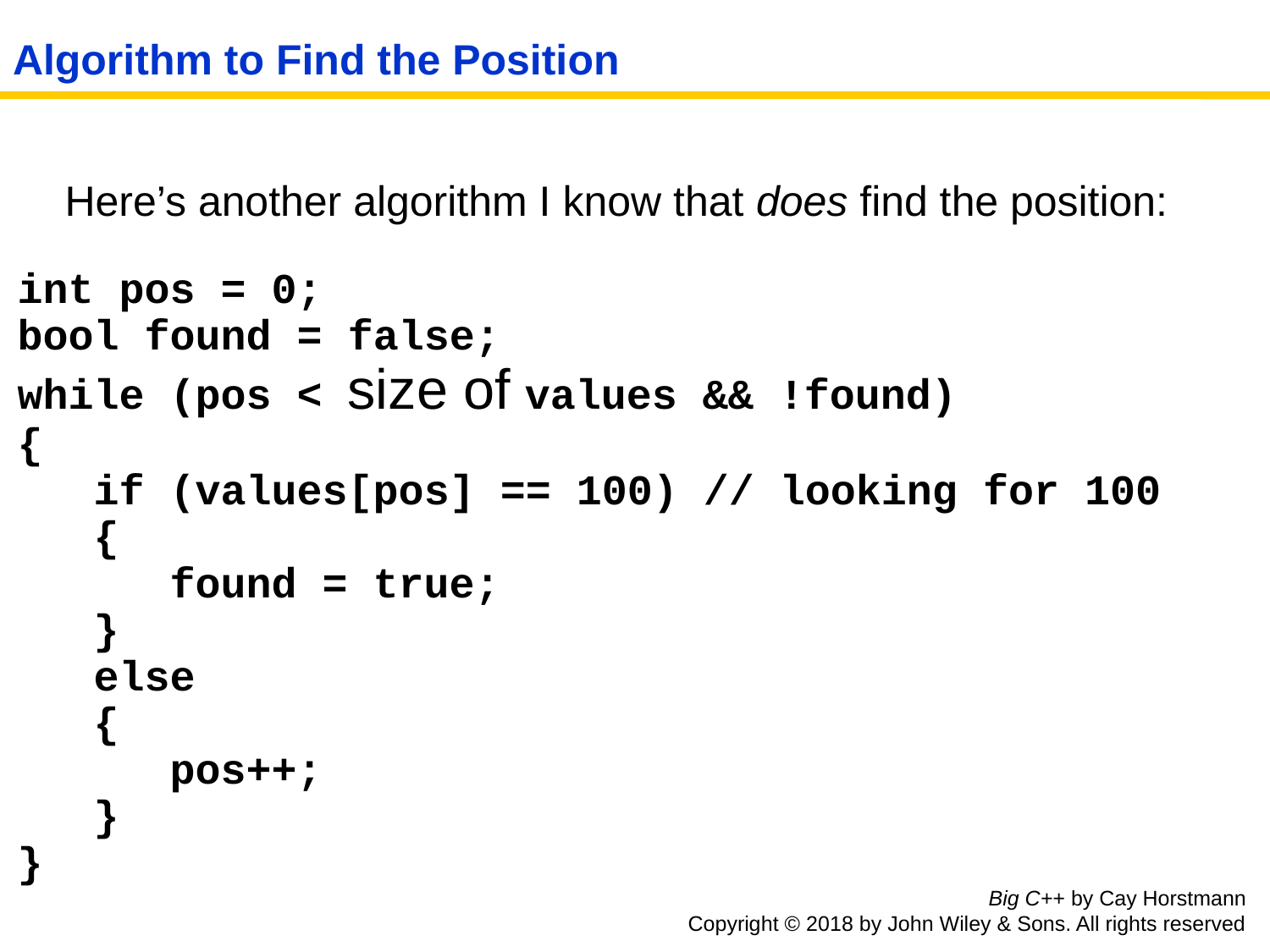

# Algorithm to Find the Position

    Here’s another algorithm I know that does find the position:

int pos = 0;
bool found = false;
while (pos < size of values && !found)
{
   if (values[pos] == 100) // looking for 100
   {
      found = true;
   }
   else
   {
      pos++;
   }
}

Big C++ by Cay Horstmann
Copyright © 2018 by John Wiley & Sons. All rights reserved